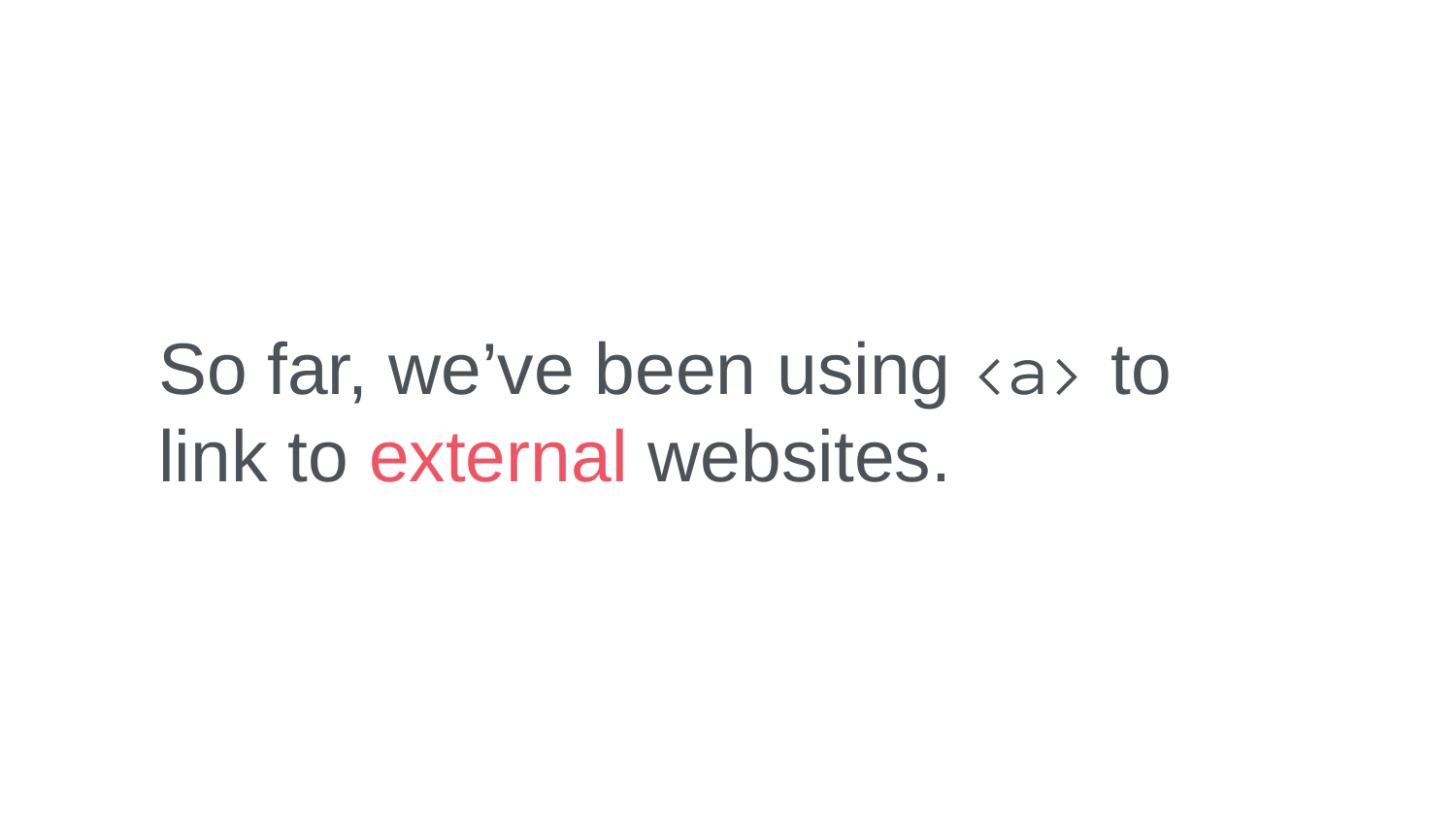

So far, we’ve been using <a> to link to external websites.